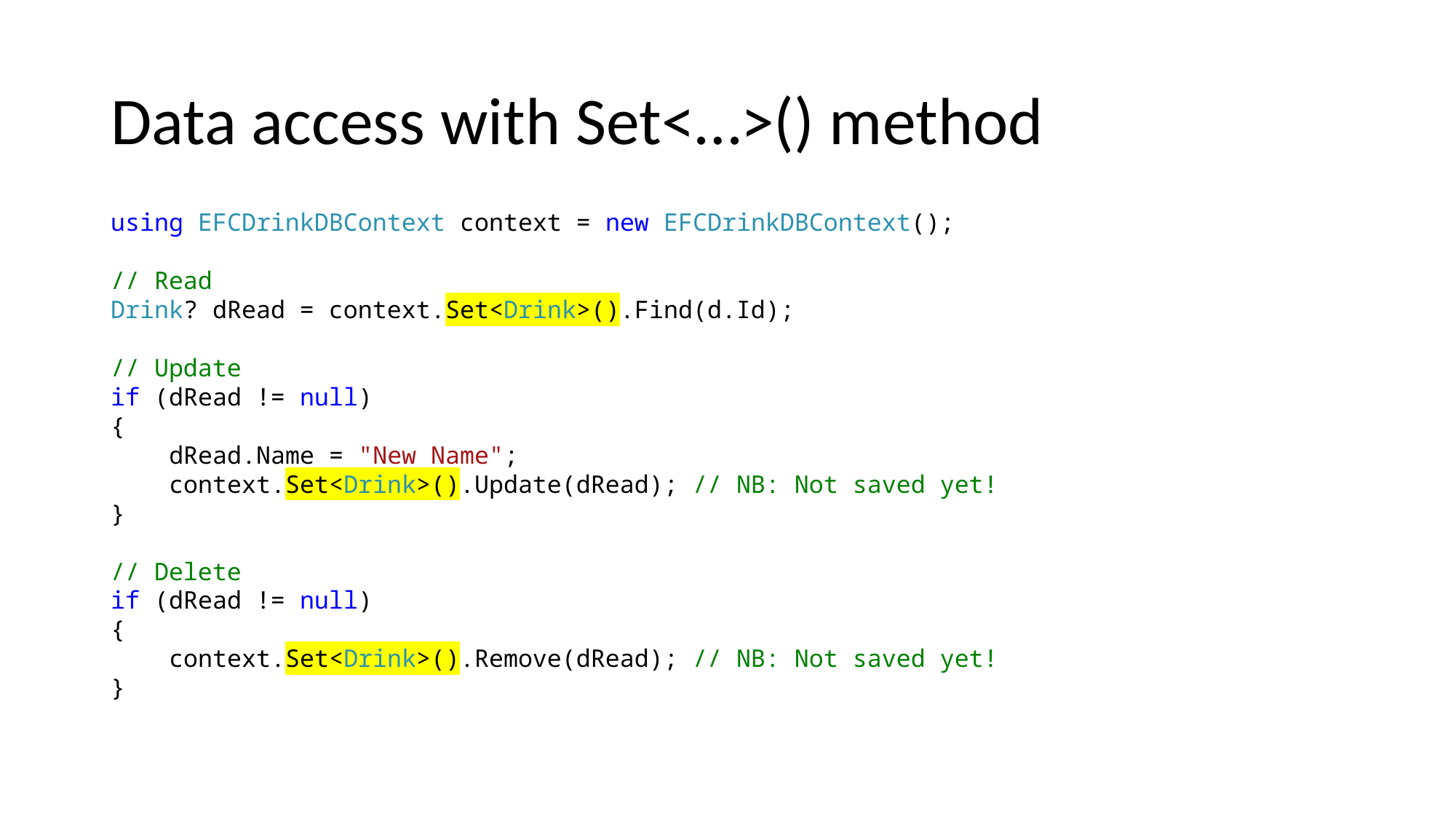

# Data access with Set<…>() method
using EFCDrinkDBContext context = new EFCDrinkDBContext();

// Read
Drink? dRead = context.Set<Drink>().Find(d.Id);

// Update
if (dRead != null)
{
    dRead.Name = "New Name";
    context.Set<Drink>().Update(dRead); // NB: Not saved yet!
}

// Delete
if (dRead != null)
{
    context.Set<Drink>().Remove(dRead); // NB: Not saved yet!
}